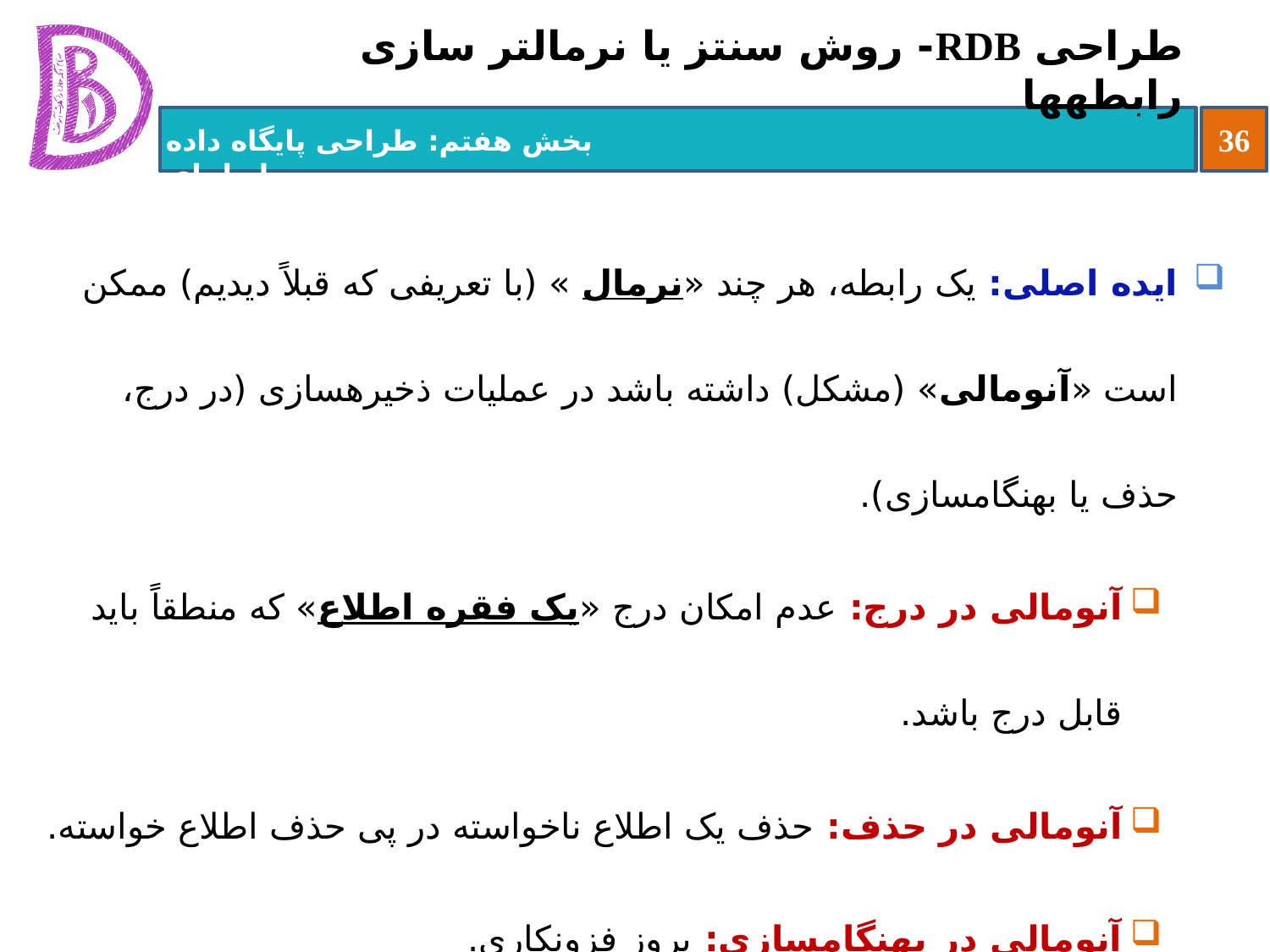

# طراحی RDB- روش سنتز یا نرمال‏تر سازی رابطه‏ها
ایده اصلی: یک رابطه، هر چند «نرمال » (با تعریفی که قبلاً دیدیم) ممکن است «آنومالی» (مشکل) داشته باشد در عملیات ذخیره‏سازی (در درج، حذف یا بهنگام‏سازی).
آنومالی در درج: عدم امکان درج «یک فقره اطلاع» که منطقاً باید قابل درج باشد.
آنومالی در حذف: حذف یک اطلاع ناخواسته در پی حذف اطلاع خواسته.
آنومالی در بهنگام‏سازی: بروز فزون‏کاری.
پس باید رابطه را نرمال‏تر کرد.